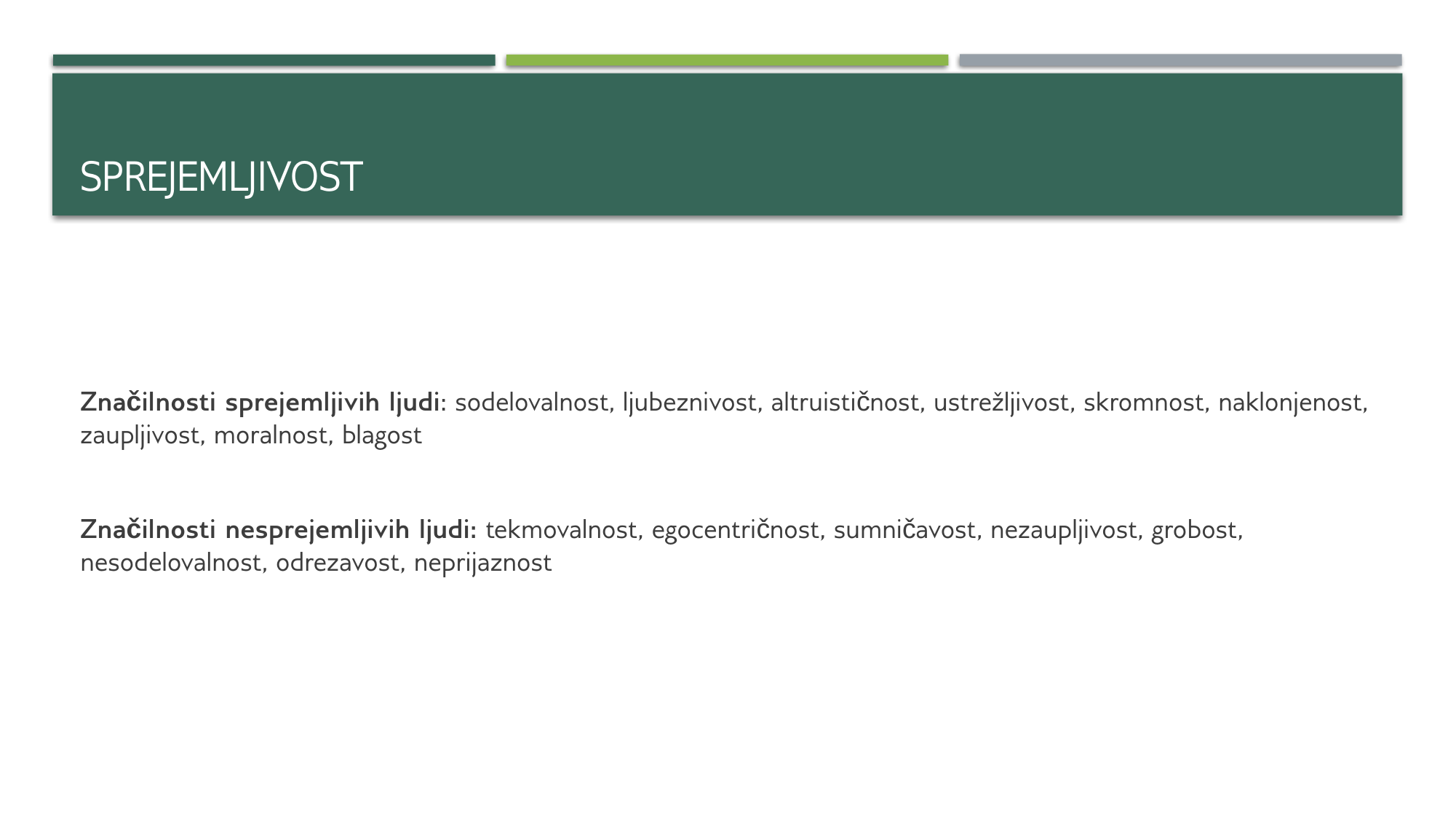

# Sprejemljivost

Značilnosti sprejemljivih ljudi: sodelovalnost, ljubeznivost, altruističnost, ustrežljivost, skromnost, naklonjenost, zaupljivost, moralnost, blagost

Značilnosti nesprejemljivih ljudi: tekmovalnost, egocentričnost, sumničavost, nezaupljivost, grobost, nesodelovalnost, odrezavost, neprijaznost